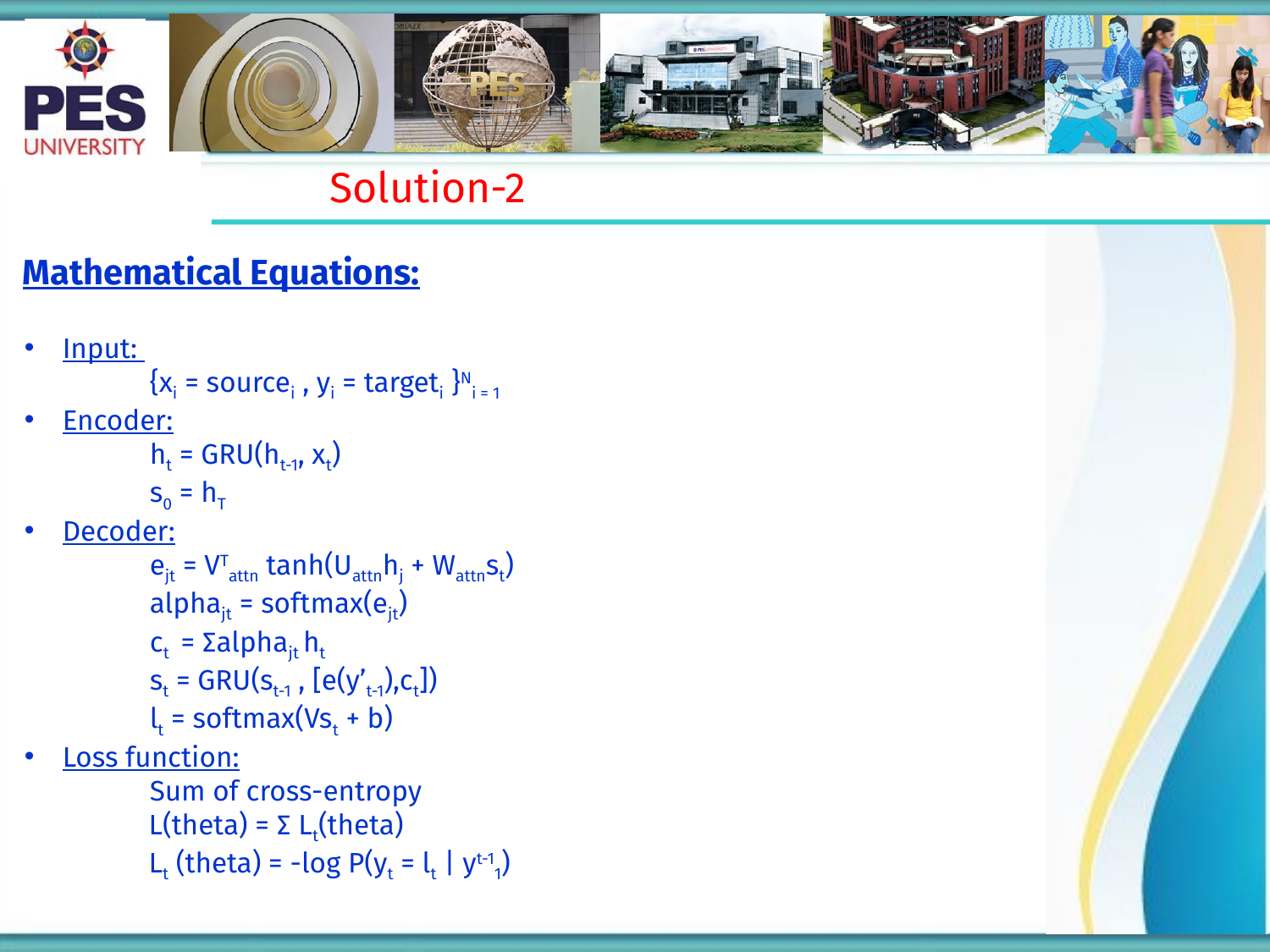

# Solution-2

Mathematical Equations:

Input:
 	{xi = sourcei , yi = targeti }Ni = 1
Encoder:
  	ht = GRU(ht-1, xt)
  	s0 = hT
Decoder:
  	ejt = VTattn tanh(Uattnhj + Wattnst)
 	alphajt = softmax(ejt)
  	ct  = ∑alphajt ht
  	st = GRU(st-1 , [e(y’t-1),ct])
  	lt = softmax(Vst + b)
Loss function:
	Sum of cross-entropy
                 L(theta) = ∑ Lt(theta)
                 Lt (theta) = -log P(yt = lt | yt-11)